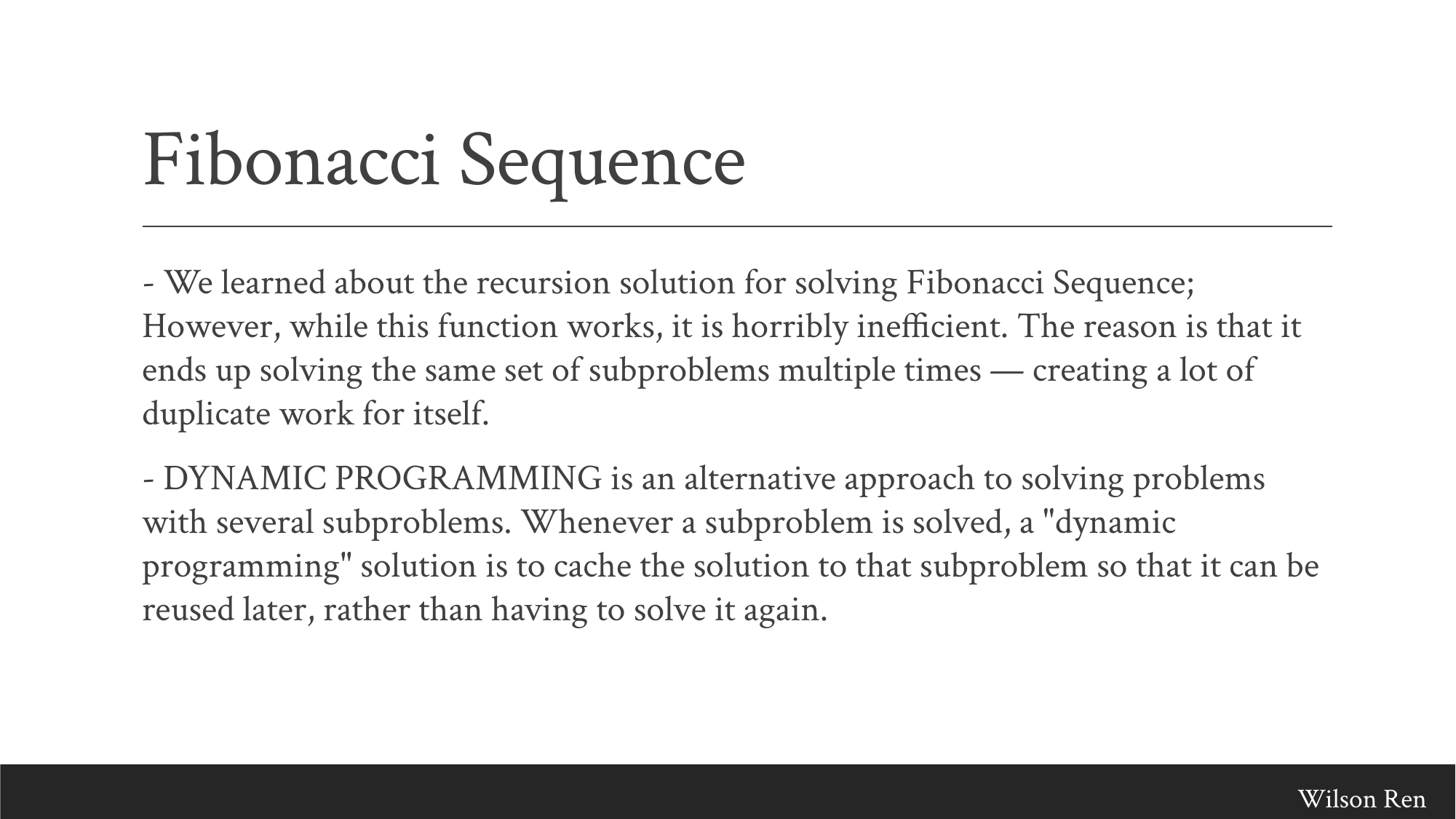

# Fibonacci Sequence
- We learned about the recursion solution for solving Fibonacci Sequence; However, while this function works, it is horribly inefficient. The reason is that it ends up solving the same set of subproblems multiple times — creating a lot of duplicate work for itself.
- DYNAMIC PROGRAMMING is an alternative approach to solving problems with several subproblems. Whenever a subproblem is solved, a "dynamic programming" solution is to cache the solution to that subproblem so that it can be reused later, rather than having to solve it again.
Wilson Ren